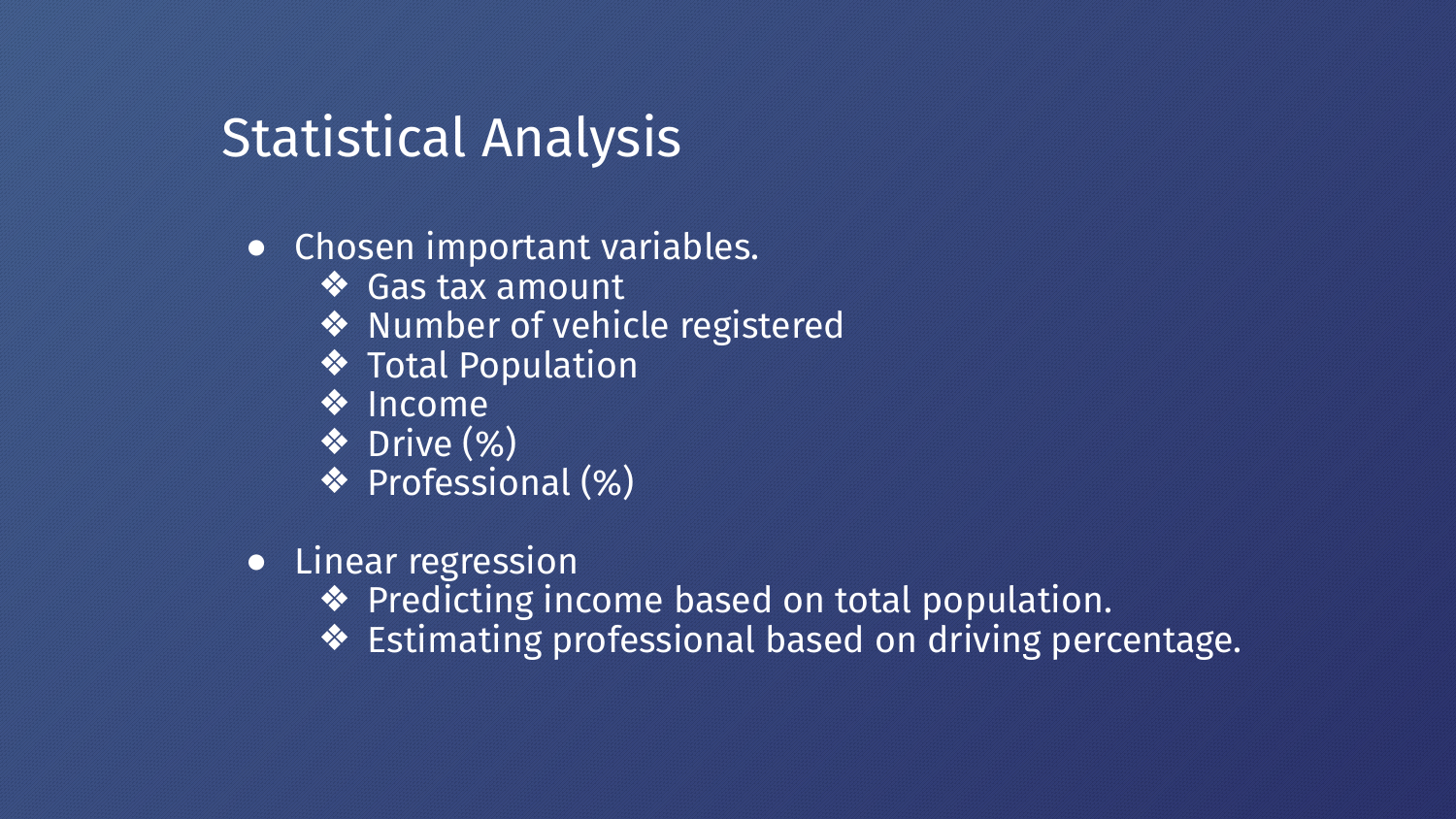

# Statistical Analysis
Chosen important variables.
Gas tax amount
Number of vehicle registered
Total Population
Income
Drive (%)
Professional (%)

Linear regression
Predicting income based on total population.
Estimating professional based on driving percentage.